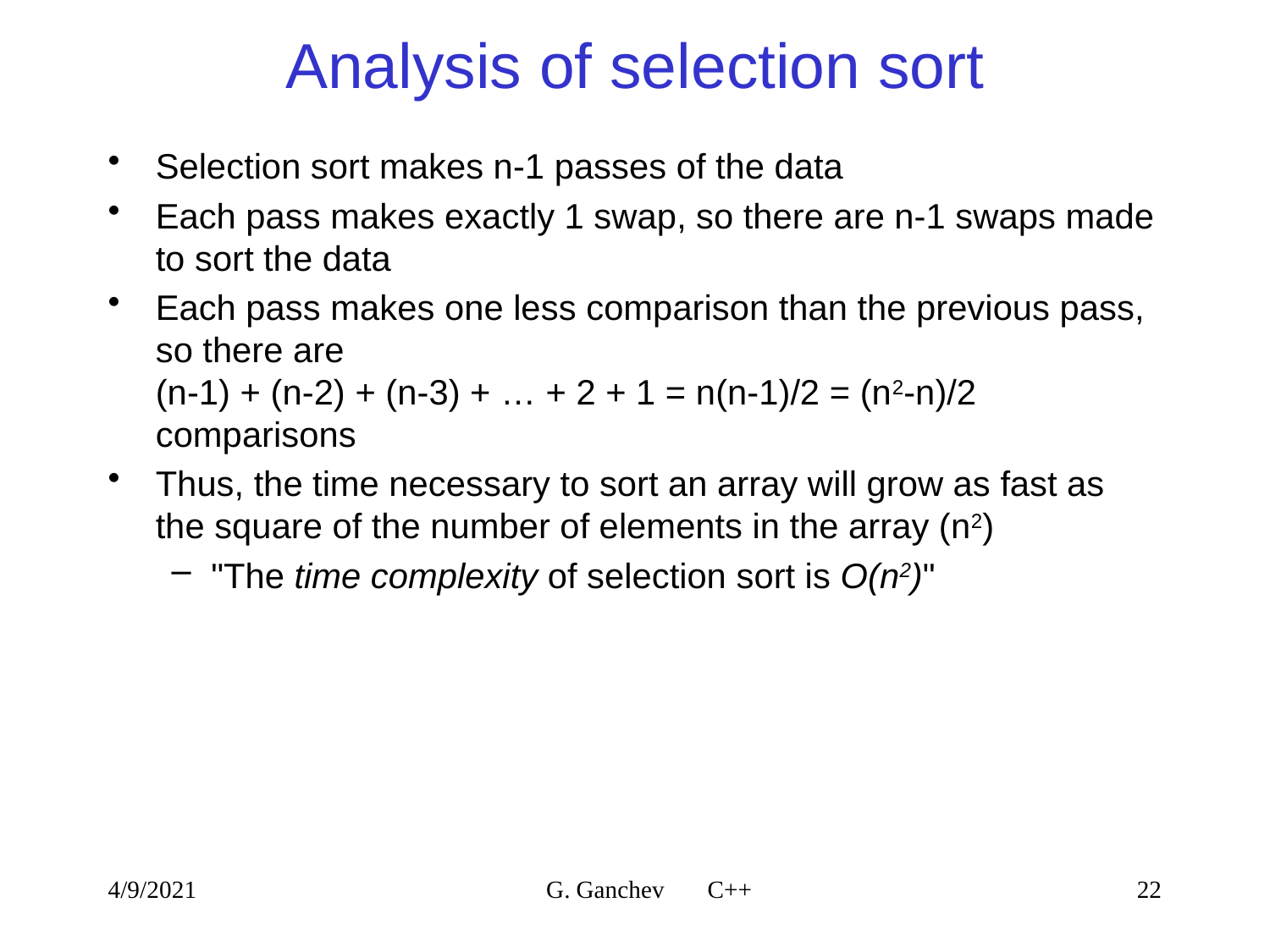

# Analysis of selection sort
Selection sort makes n-1 passes of the data
Each pass makes exactly 1 swap, so there are n-1 swaps made to sort the data
Each pass makes one less comparison than the previous pass, so there are
(n-1) + (n-2) + (n-3) + … + 2 + 1 = n(n-1)/2 = (n2-n)/2 comparisons
Thus, the time necessary to sort an array will grow as fast as the square of the number of elements in the array (n2)
"The time complexity of selection sort is O(n2)"
4/9/2021
G. Ganchev       C++
22